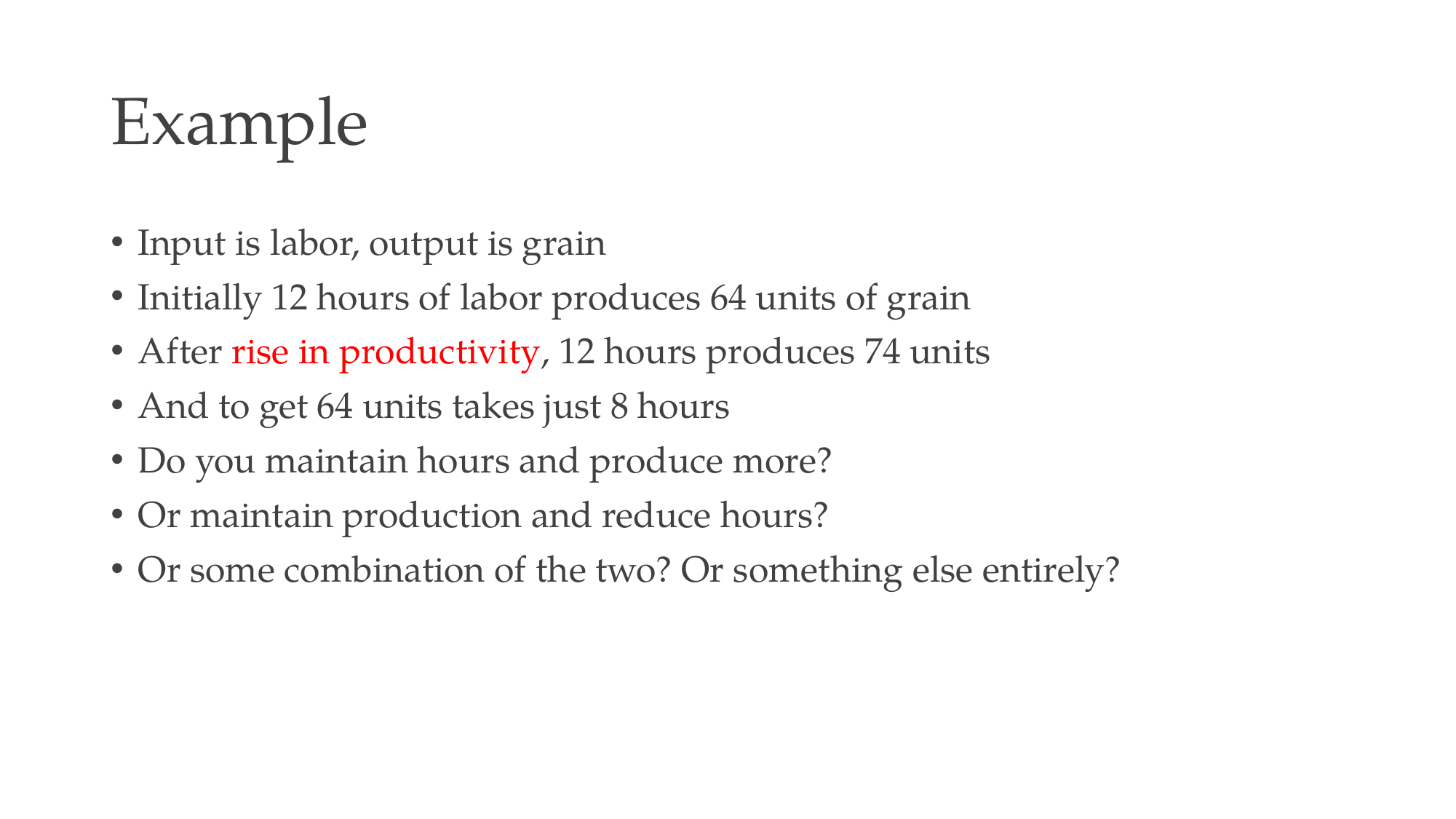

# Example
Input is labor, output is grain
Initially 12 hours of labor produces 64 units of grain
After rise in productivity, 12 hours produces 74 units
And to get 64 units takes just 8 hours
Do you maintain hours and produce more?
Or maintain production and reduce hours?
Or some combination of the two? Or something else entirely?